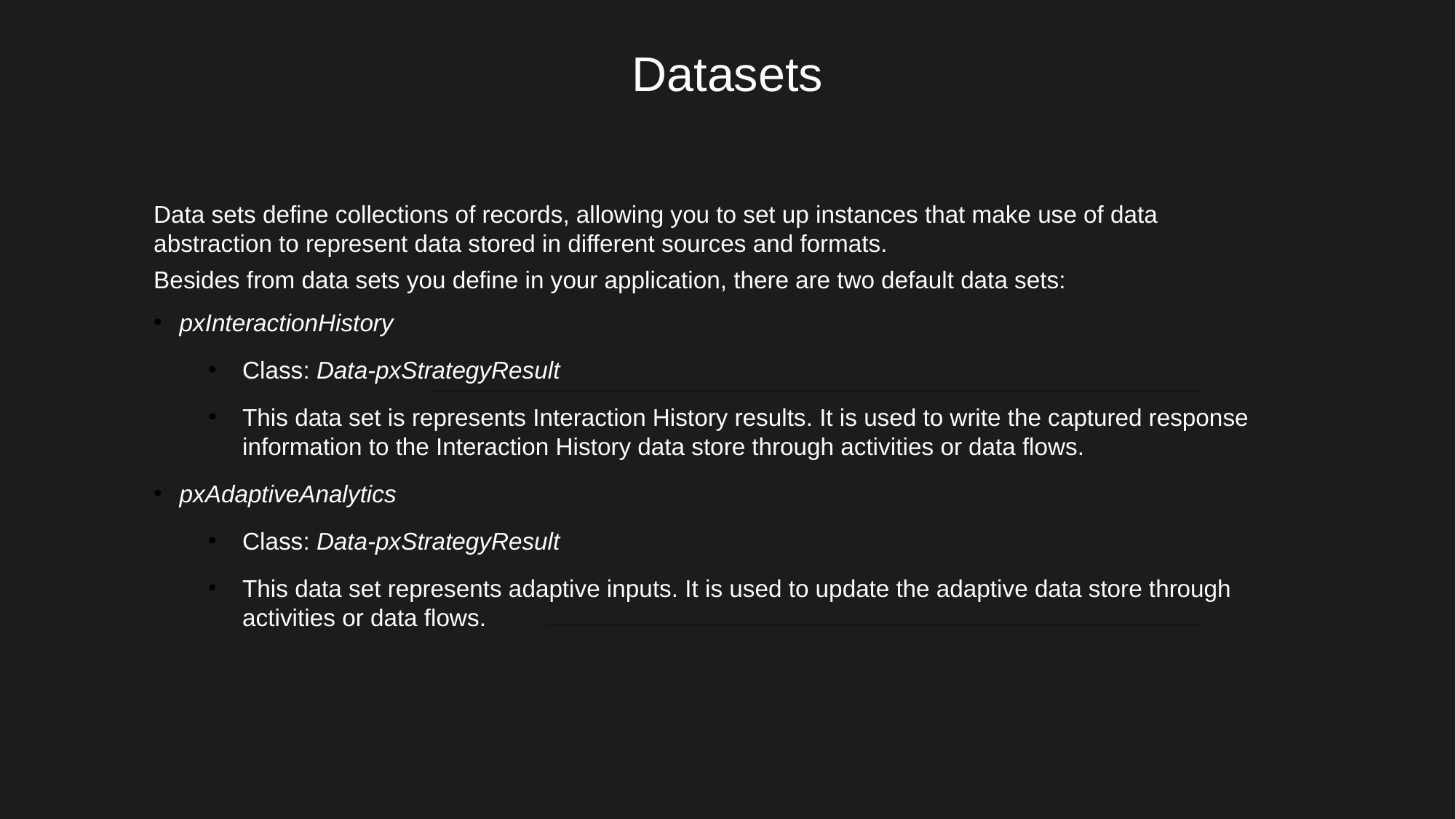

# Datasets
Data sets define collections of records, allowing you to set up instances that make use of data abstraction to represent data stored in different sources and formats.
Besides from data sets you define in your application, there are two default data sets:
pxInteractionHistory
Class: Data-pxStrategyResult
This data set is represents Interaction History results. It is used to write the captured response information to the Interaction History data store through activities or data flows.
pxAdaptiveAnalytics
Class: Data-pxStrategyResult
This data set represents adaptive inputs. It is used to update the adaptive data store through activities or data flows.